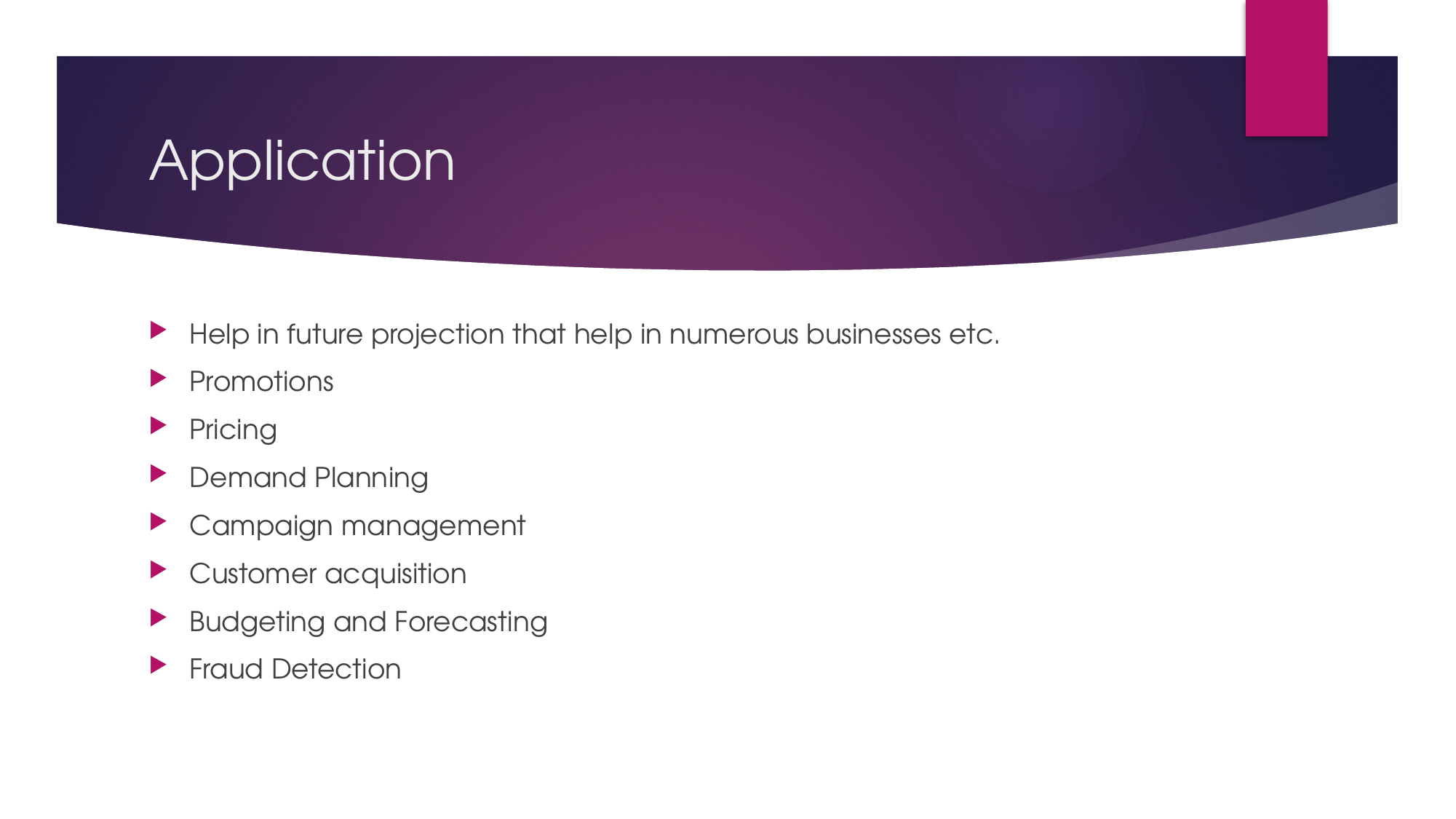

# Application
Help in future projection that help in numerous businesses etc.
Promotions
Pricing
Demand Planning
Campaign management
Customer acquisition
Budgeting and Forecasting
Fraud Detection